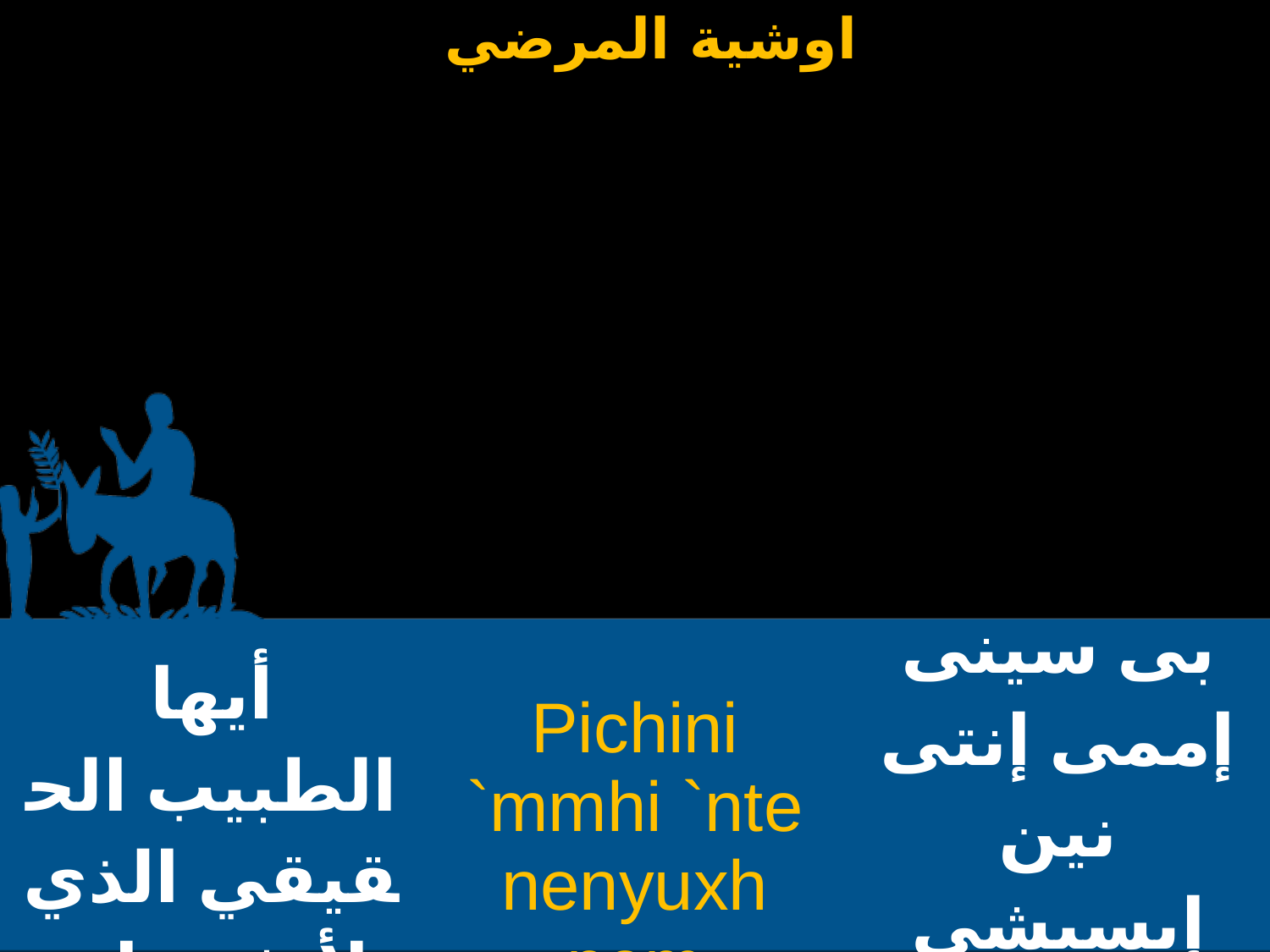

| أيها الطبيب الحقيقي الذي لأنفسنا و أجسادنا | Pichini `mmhi `nte nenyuxh nem nencwma | بى سينى إممى إنتى نين إبسيشى نيم نين سوما |
| --- | --- | --- |